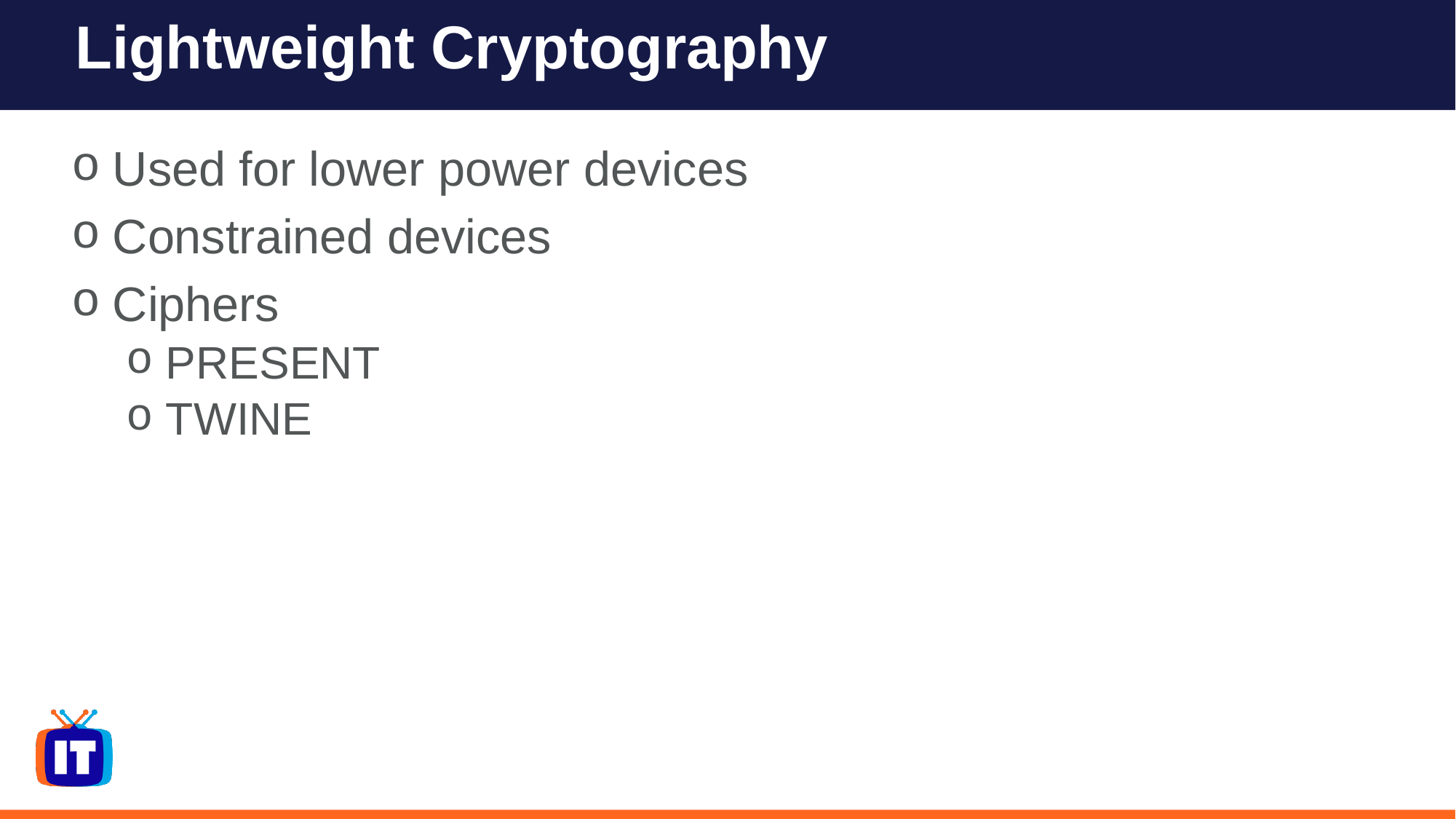

# Lightweight Cryptography
Used for lower power devices
Constrained devices
Ciphers
 PRESENT
 TWINE